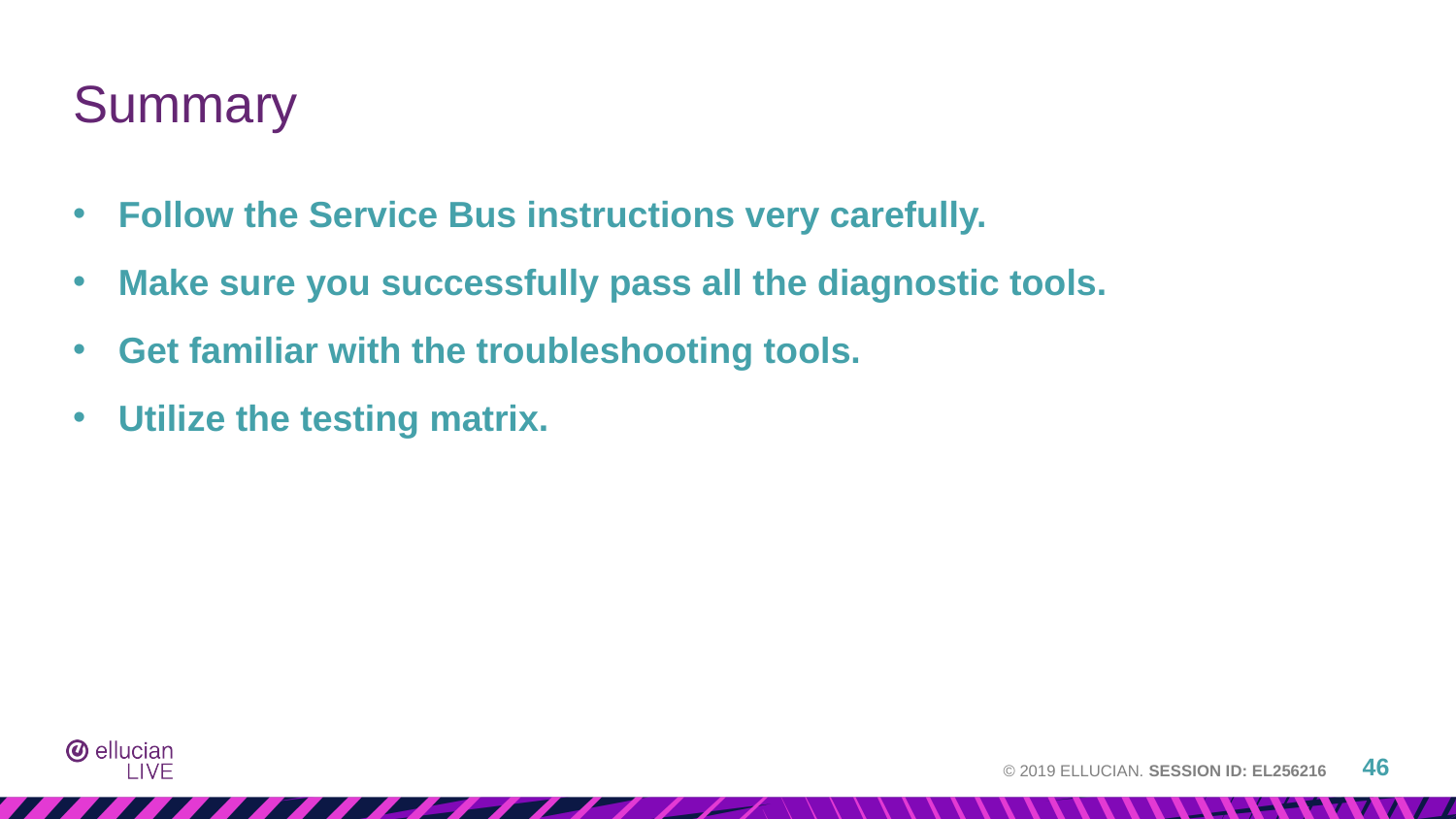

# Summary
Follow the Service Bus instructions very carefully.
Make sure you successfully pass all the diagnostic tools.
Get familiar with the troubleshooting tools.
Utilize the testing matrix.
46